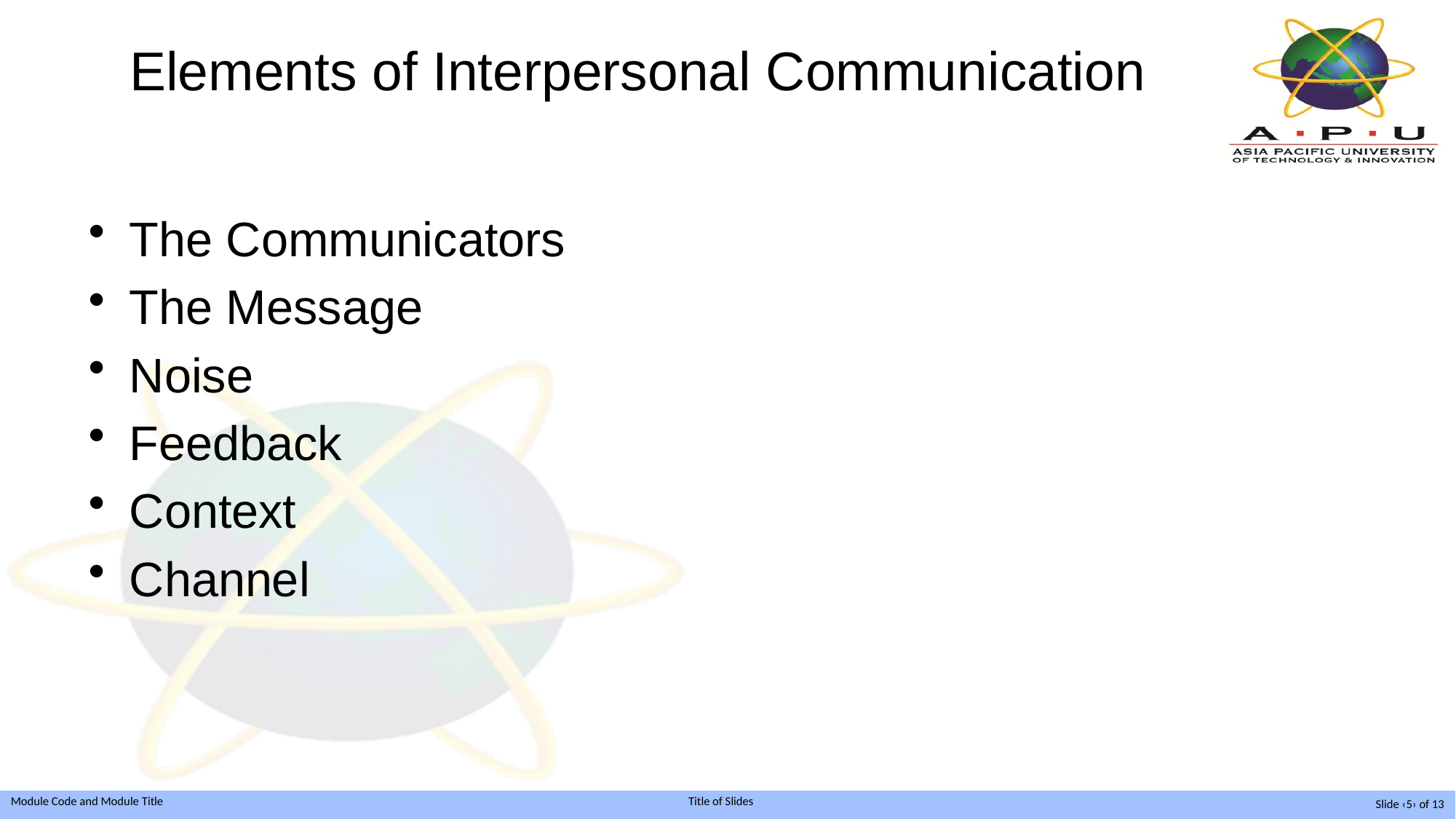

# Elements of Interpersonal Communication
The Communicators
The Message
Noise
Feedback
Context
Channel
Slide ‹5› of 13